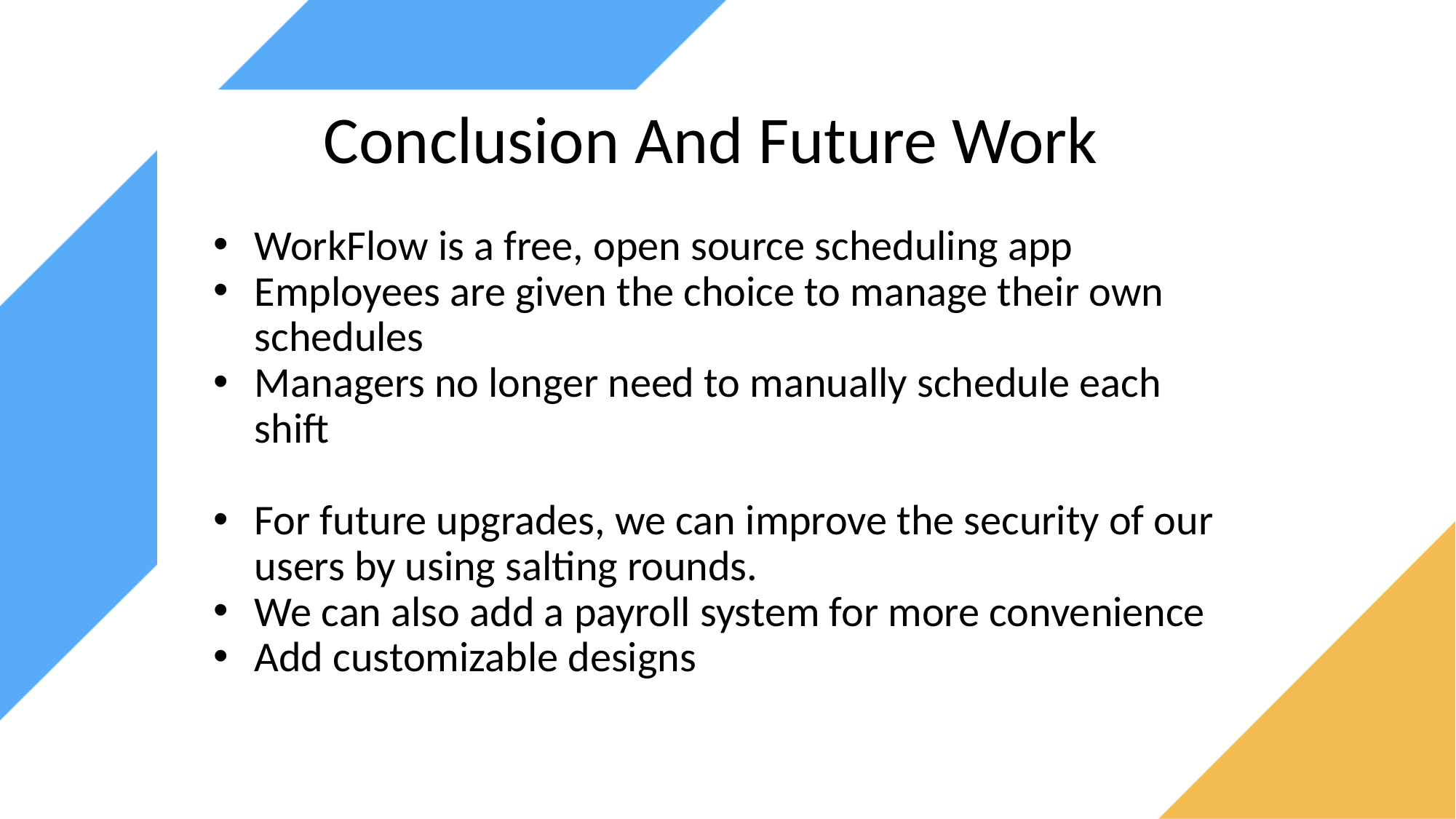

# Conclusion And Future Work
WorkFlow is a free, open source scheduling app
Employees are given the choice to manage their own schedules
Managers no longer need to manually schedule each shift

For future upgrades, we can improve the security of our users by using salting rounds.
We can also add a payroll system for more convenience
Add customizable designs